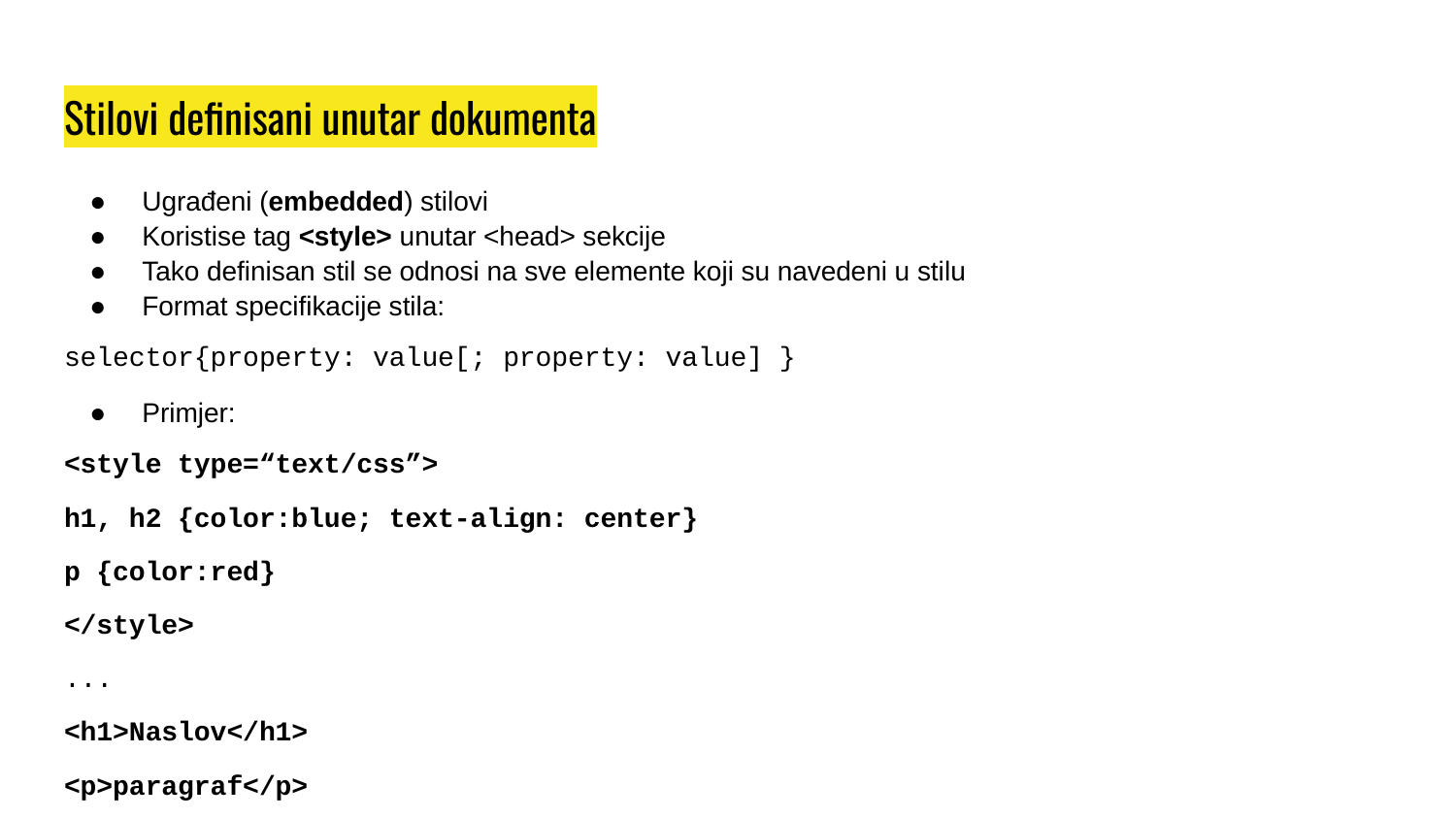

# Stilovi definisani unutar dokumenta
Ugrađeni (embedded) stilovi
Koristise tag <style> unutar <head> sekcije
Tako definisan stil se odnosi na sve elemente koji su navedeni u stilu
Format specifikacije stila:
selector{property: value[; property: value] }
Primjer:
<style type=“text/css”>
h1, h2 {color:blue; text-align: center}
p {color:red}
</style>
...
<h1>Naslov</h1>
<p>paragraf</p>